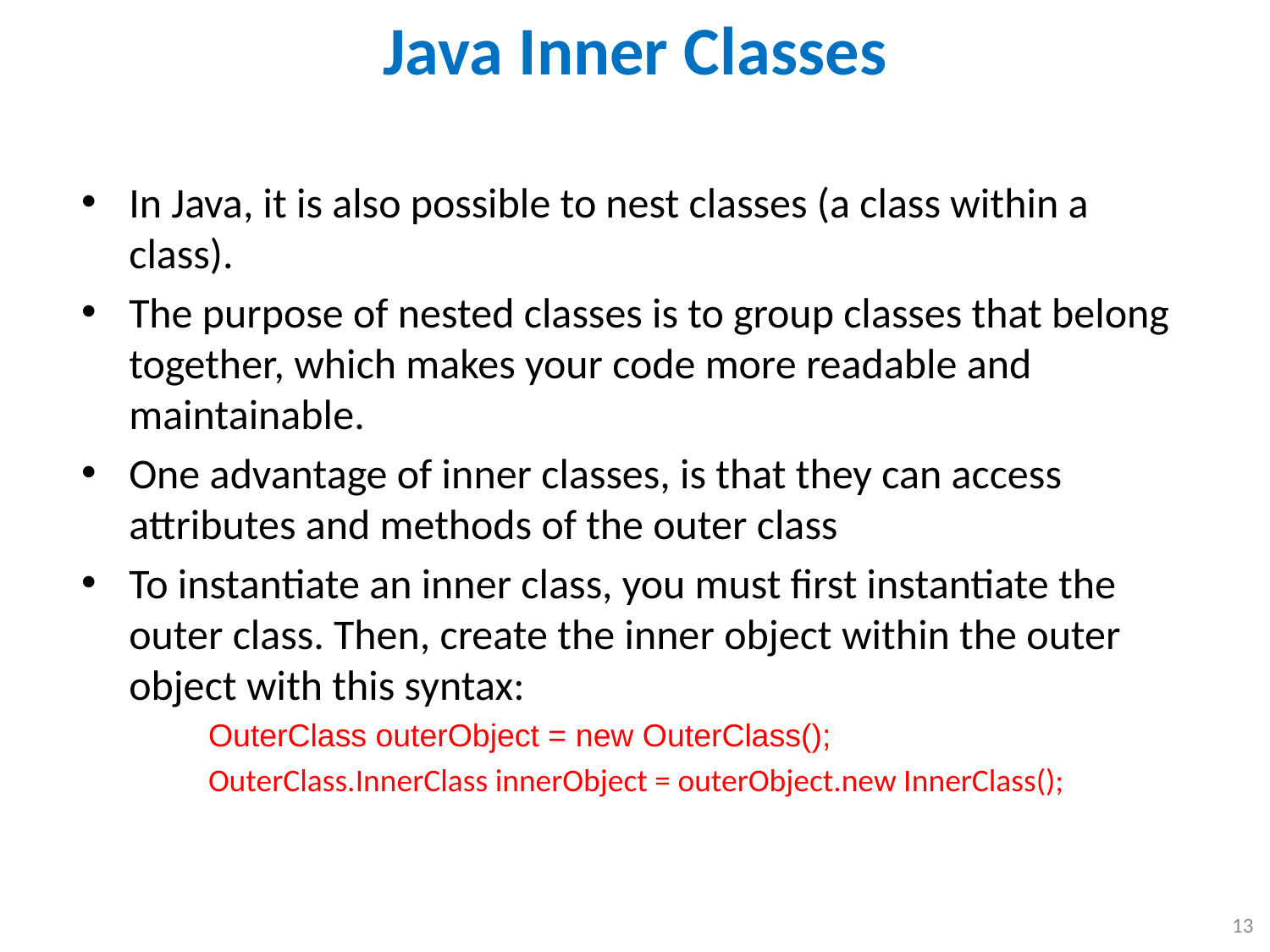

# Java Inner Classes

In Java, it is also possible to nest classes (a class within a class).
The purpose of nested classes is to group classes that belong together, which makes your code more readable and maintainable.
One advantage of inner classes, is that they can access attributes and methods of the outer class
To instantiate an inner class, you must first instantiate the outer class. Then, create the inner object within the outer object with this syntax:
	OuterClass outerObject = new OuterClass();
	OuterClass.InnerClass innerObject = outerObject.new InnerClass();

13